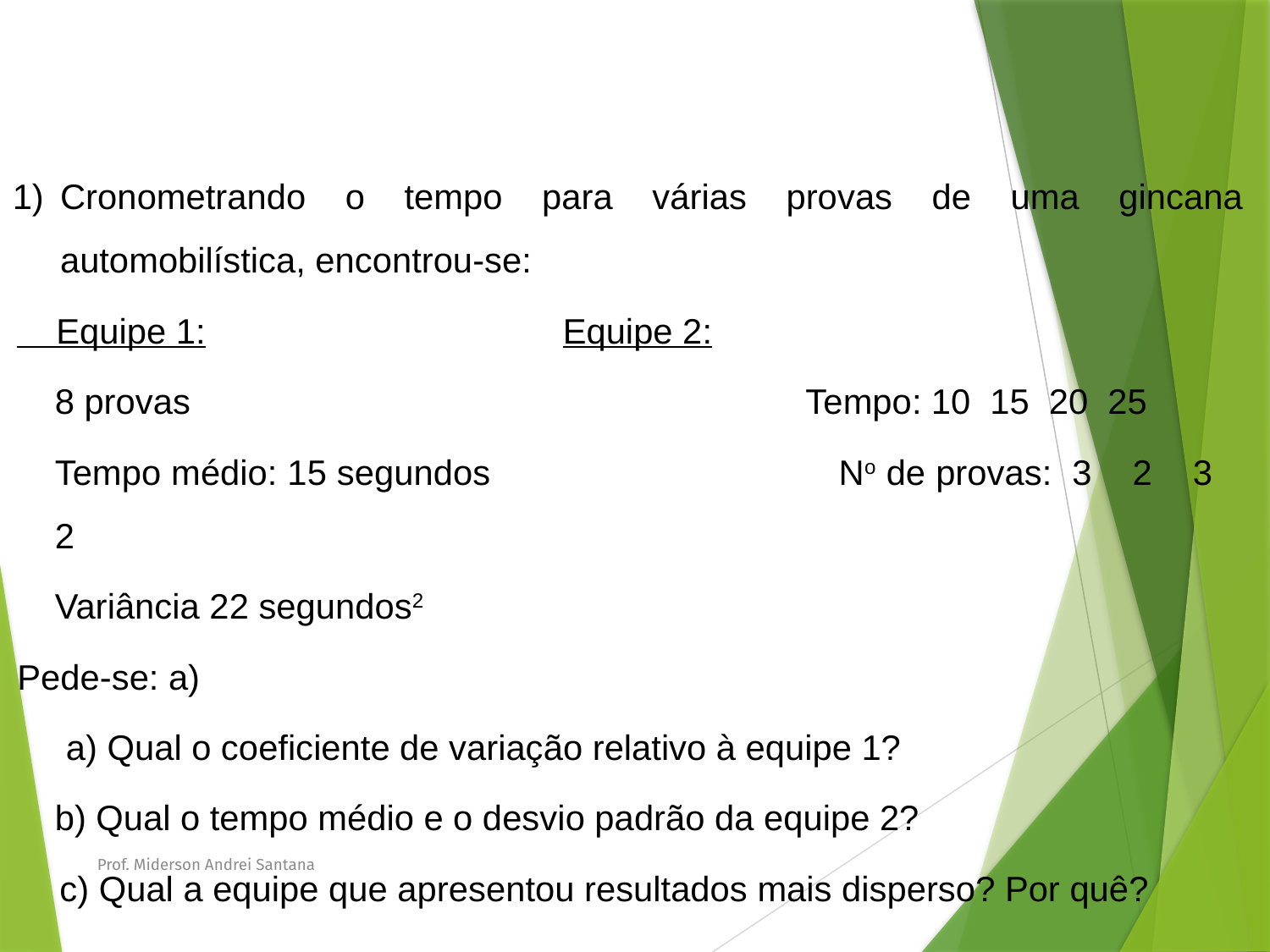

Cronometrando o tempo para várias provas de uma gincana automobilística, encontrou-se:
    Equipe 1: 	                 	Equipe 2:
 	8 provas			                         Tempo: 10  15  20  25
	Tempo médio: 15 segundos 			  No de provas:  3    2    3    2
	Variância 22 segundos2
Pede-se: a)
     a) Qual o coeficiente de variação relativo à equipe 1?
	b) Qual o tempo médio e o desvio padrão da equipe 2?
c) Qual a equipe que apresentou resultados mais disperso? Por quê?
Prof. Miderson Andrei Santana